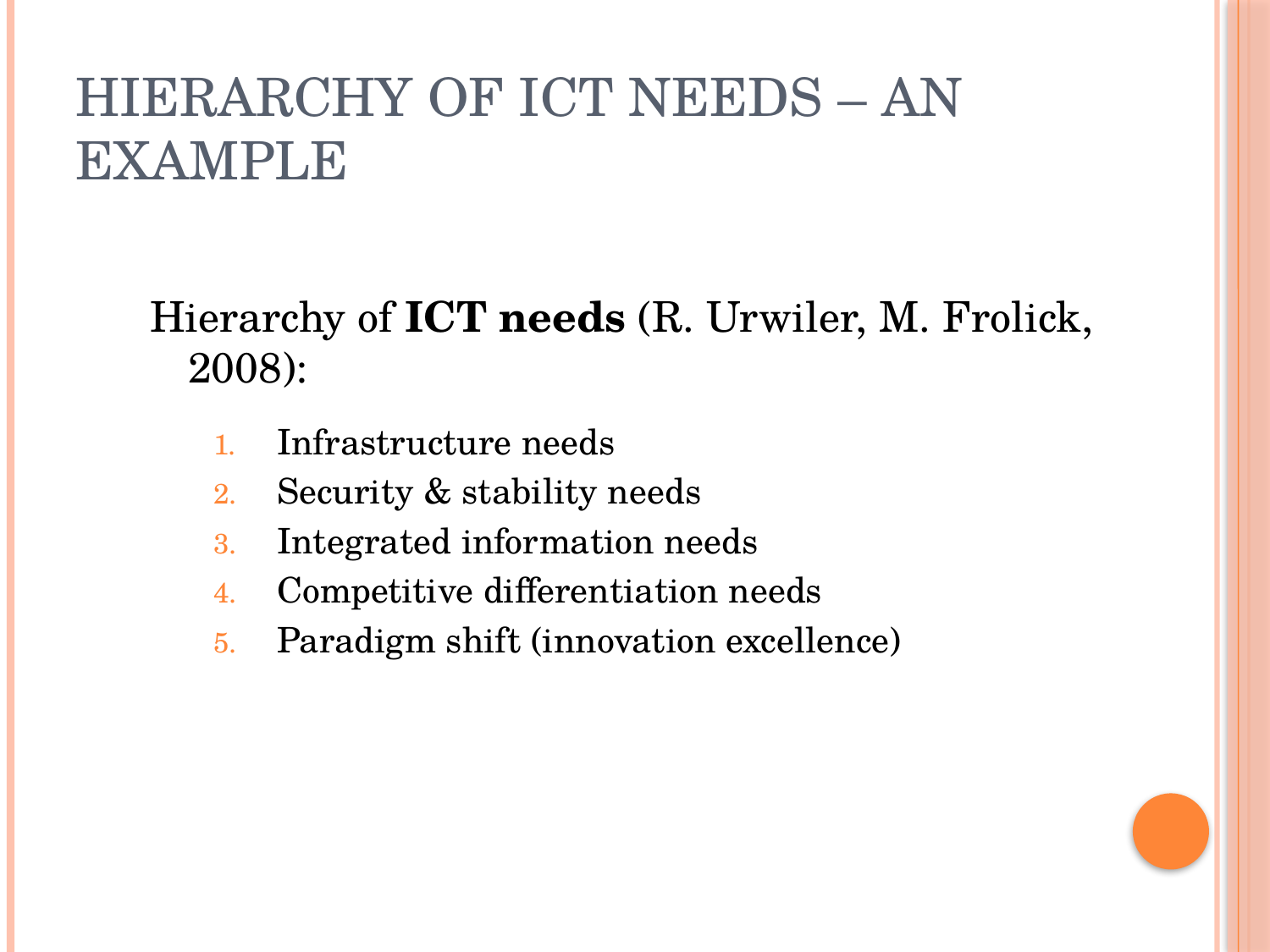

# Hierarchy of ICT needs – an example

Hierarchy of ICT needs (R. Urwiler, M. Frolick, 2008):
Infrastructure needs
Security & stability needs
Integrated information needs
Competitive differentiation needs
Paradigm shift (innovation excellence)